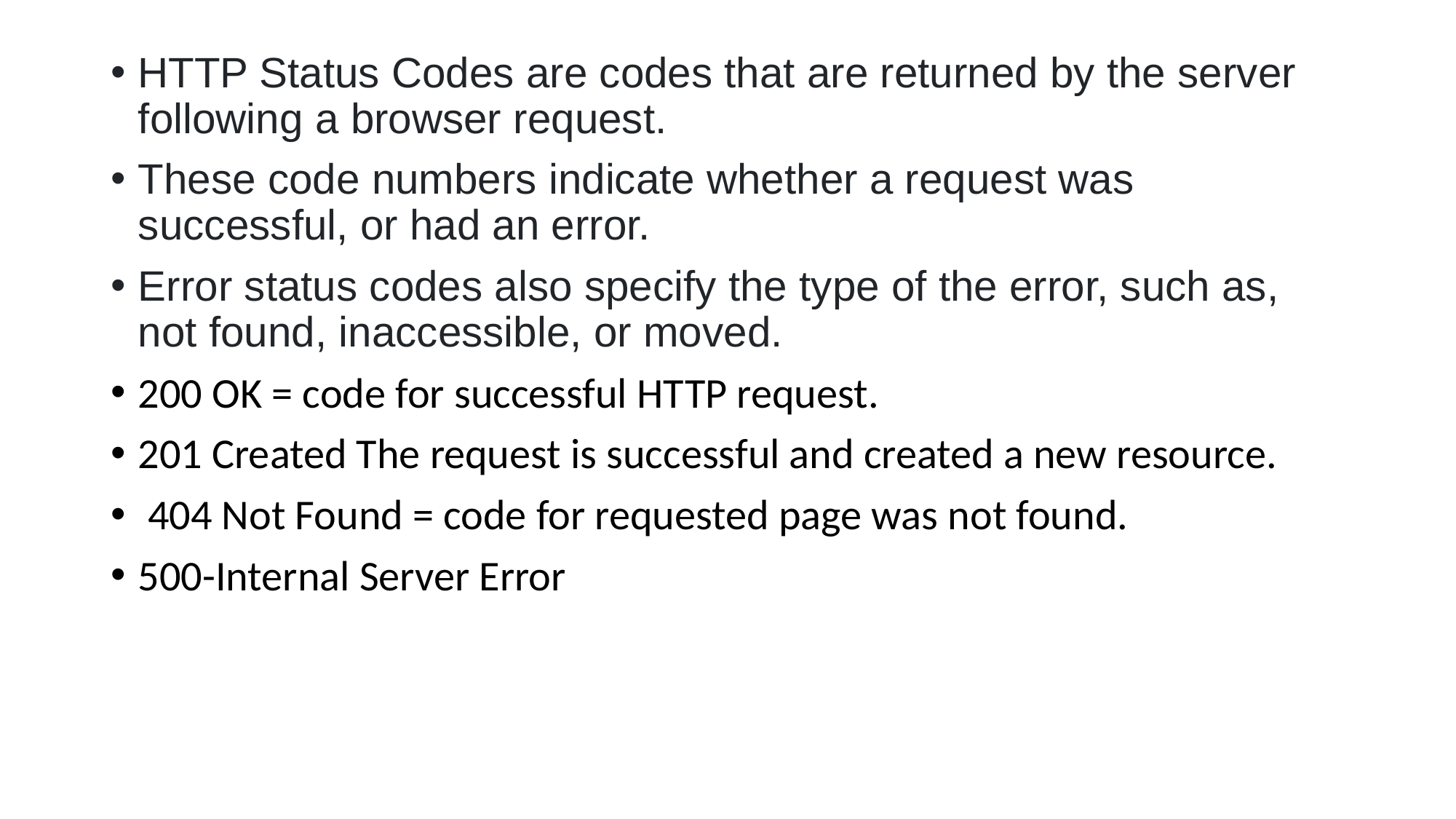

HTTP Status Codes are codes that are returned by the server following a browser request.
These code numbers indicate whether a request was successful, or had an error.
Error status codes also specify the type of the error, such as, not found, inaccessible, or moved.
200 OK = code for successful HTTP request.
201 Created	The request is successful and created a new resource.
 404 Not Found = code for requested page was not found.
500-Internal Server Error